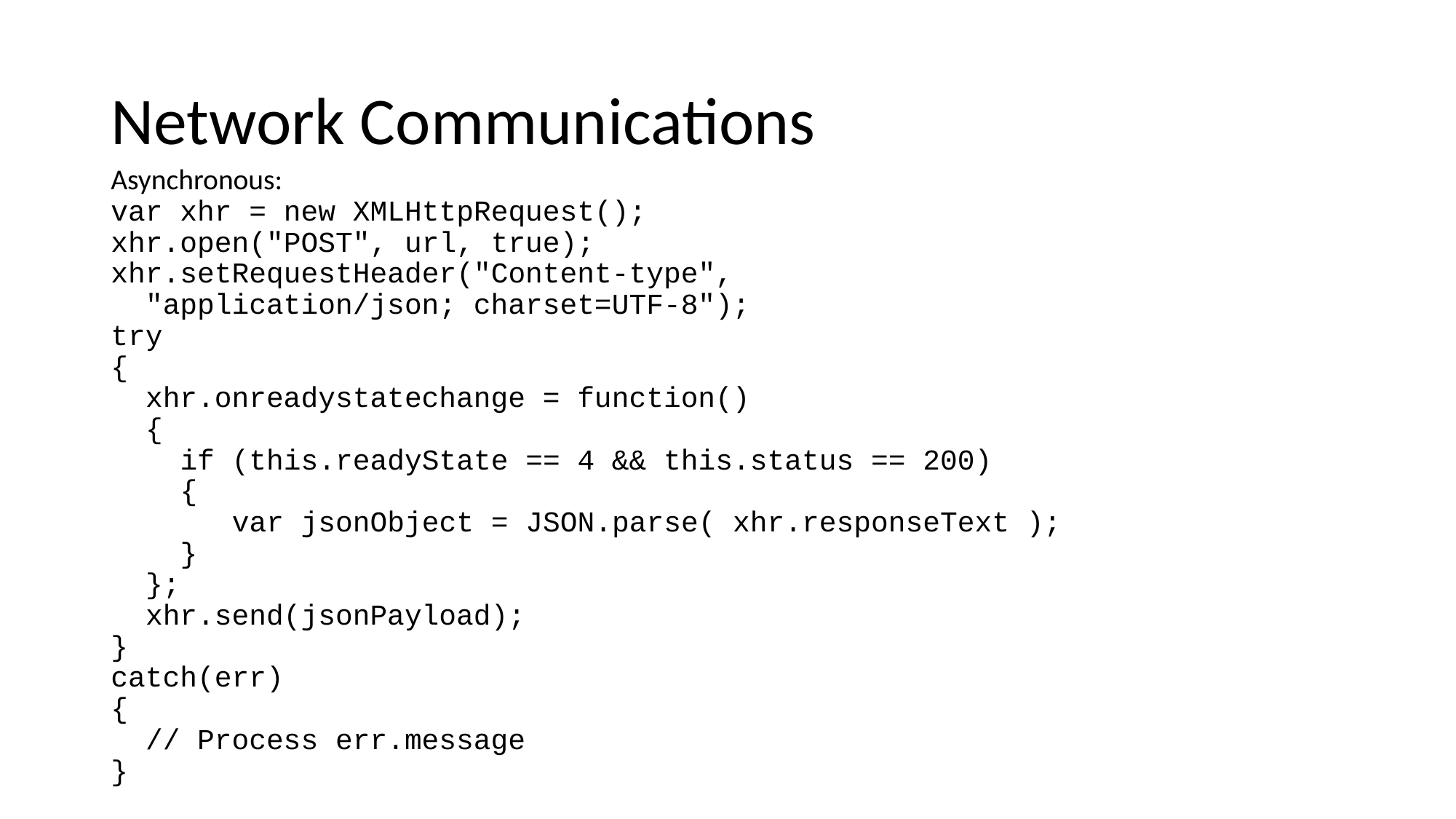

# Network Communications
Asynchronous:
var xhr = new XMLHttpRequest();
xhr.open("POST", url, true);
xhr.setRequestHeader("Content-type",
  "application/json; charset=UTF-8");
try
{
  xhr.onreadystatechange = function()
  {
    if (this.readyState == 4 && this.status == 200)
    {
       var jsonObject = JSON.parse( xhr.responseText );
    }
  };
  xhr.send(jsonPayload);
}
catch(err)
{
  // Process err.message
}